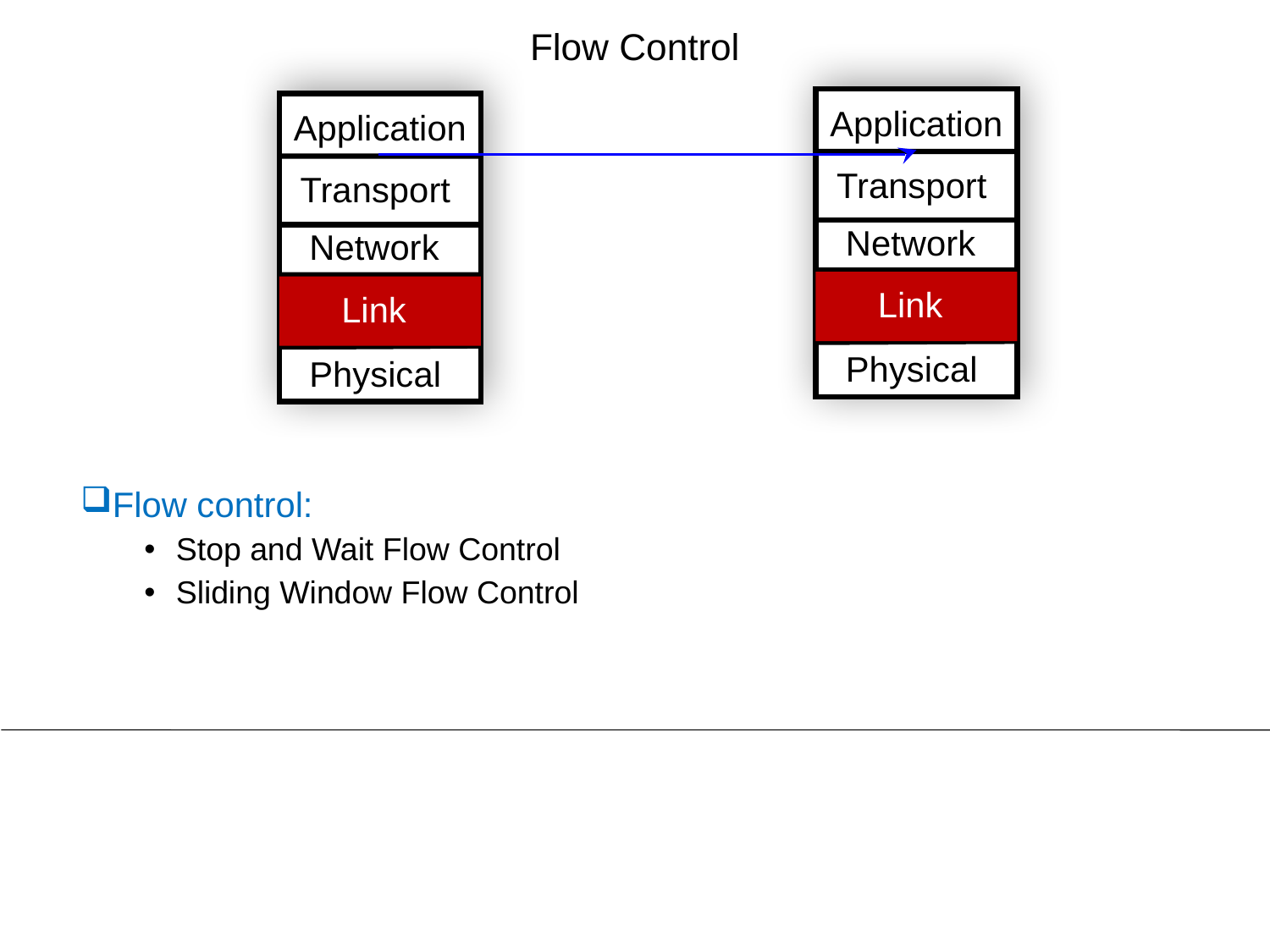

# Flow Control

Application

Application
Transport

Transport

Network
Network

Link

Link

Physical
Physical

Flow control:
Stop and Wait Flow Control
Sliding Window Flow Control